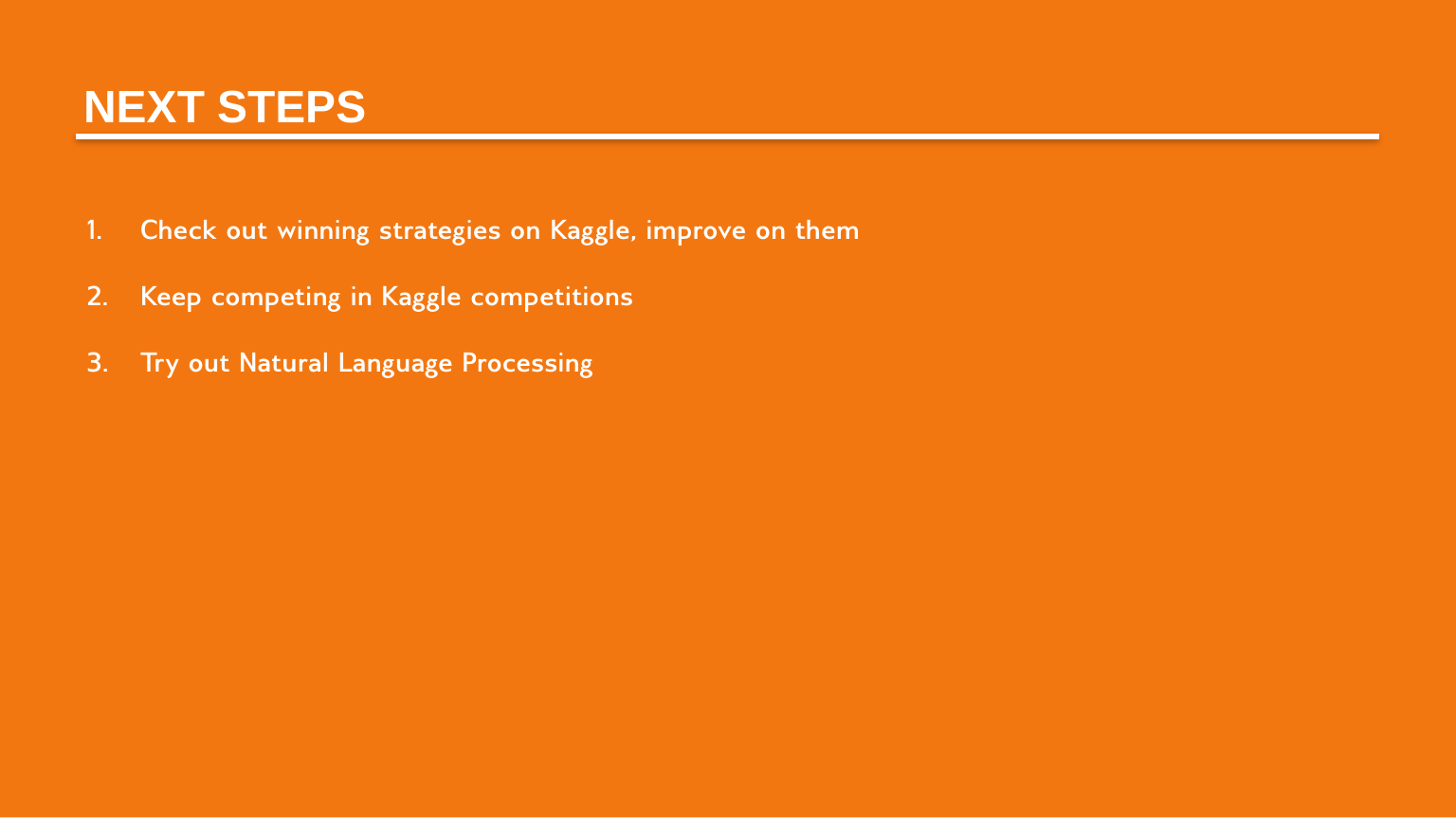

agenda

Next steps

# 0. Quick intro I. my approach II. My challenges iii. Next steps III. Q&A

Check out winning strategies on Kaggle, improve on them

Keep competing in Kaggle competitions

Try out Natural Language Processing